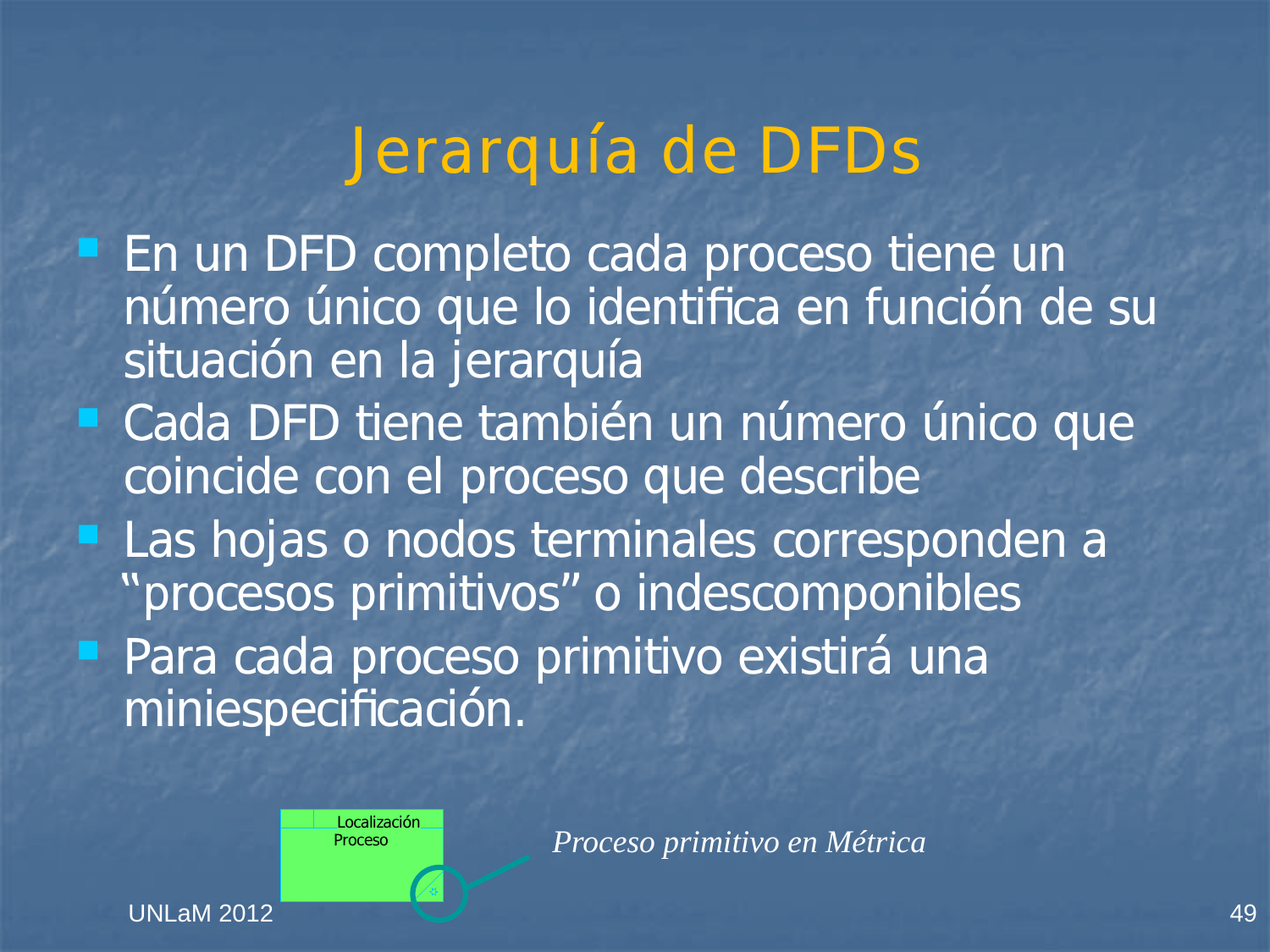

# Jerarquía de DFDs
En un DFD completo cada proceso tiene un número único que lo identifica en función de su situación en la jerarquía
Cada DFD tiene también un número único que coincide con el proceso que describe
Las hojas o nodos terminales corresponden a “procesos primitivos” o indescomponibles
Para cada proceso primitivo existirá una miniespecificación.

Localización

Proceso

Proceso primitivo en Métrica

UNLaM 2012
49